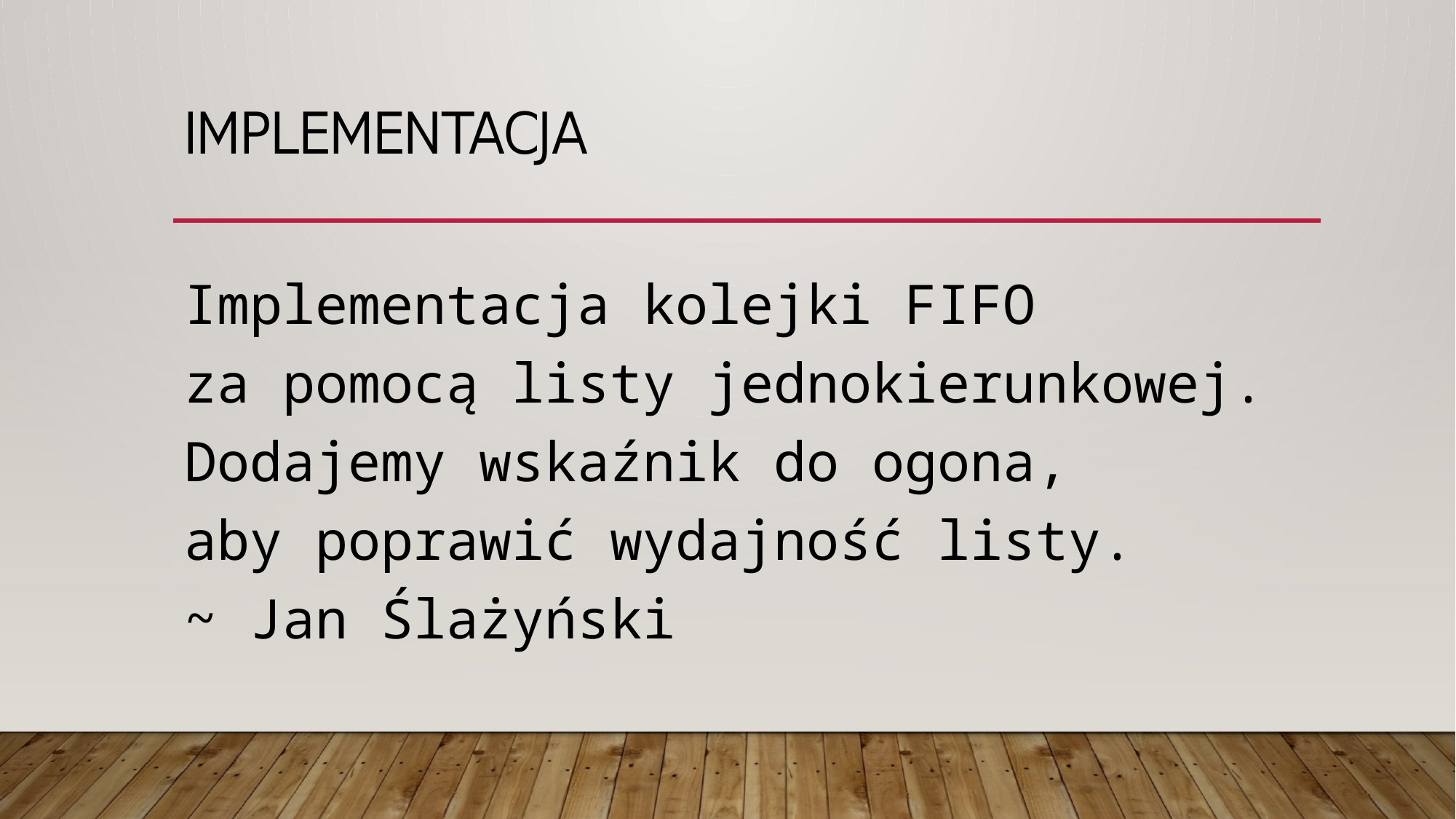

# Implementacja
Implementacja kolejki FIFO
za pomocą listy jednokierunkowej. Dodajemy wskaźnik do ogona,
aby poprawić wydajność listy.
~ Jan Ślażyński